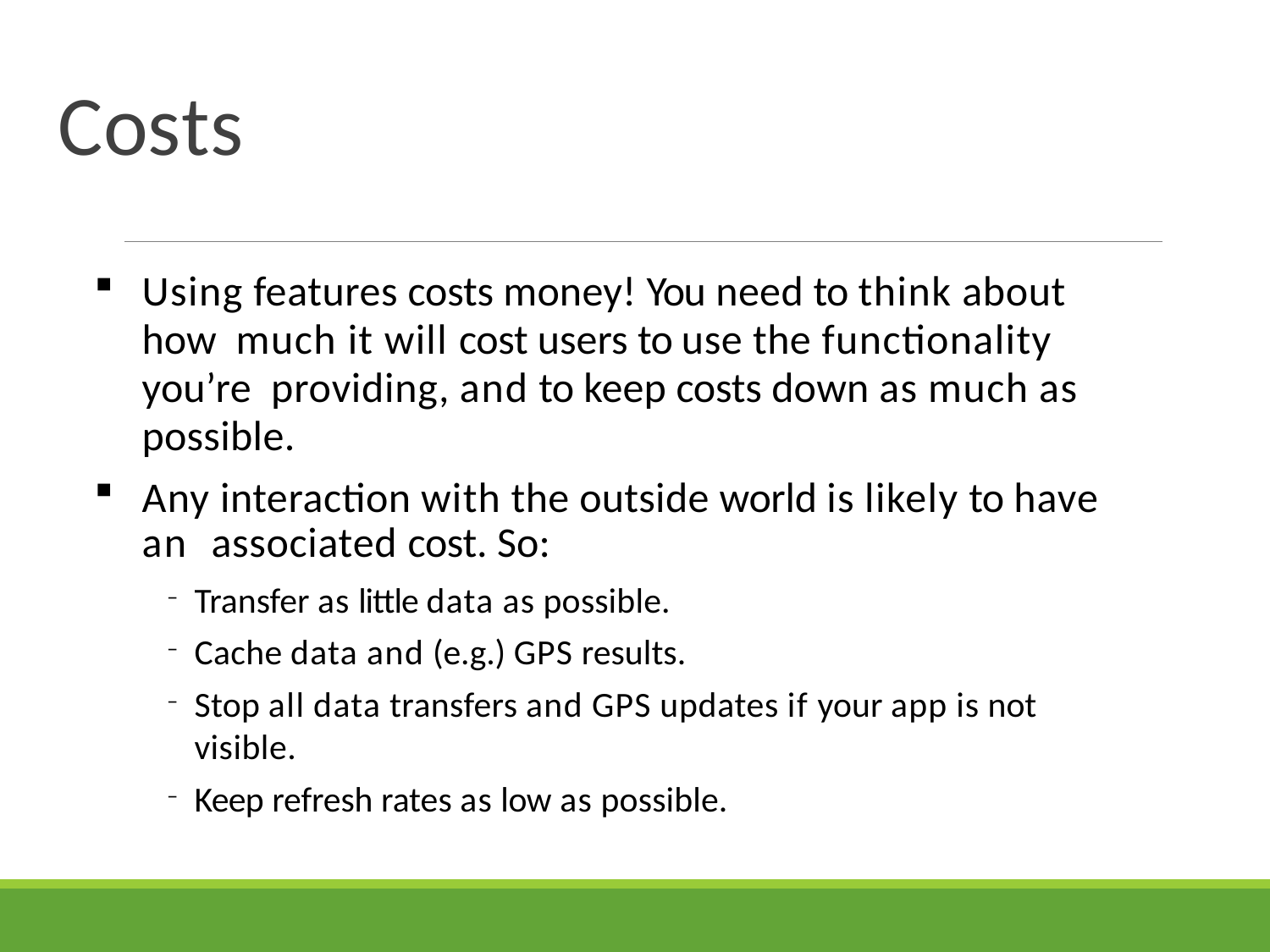

# Costs
Using features costs money! You need to think about how  much it will cost users to use the functionality you’re  providing, and to keep costs down as much as possible.
Any interaction with the outside world is likely to have an  associated cost. So:
Transfer as little data as possible.
Cache data and (e.g.) GPS results.
Stop all data transfers and GPS updates if your app is not visible.
Keep refresh rates as low as possible.